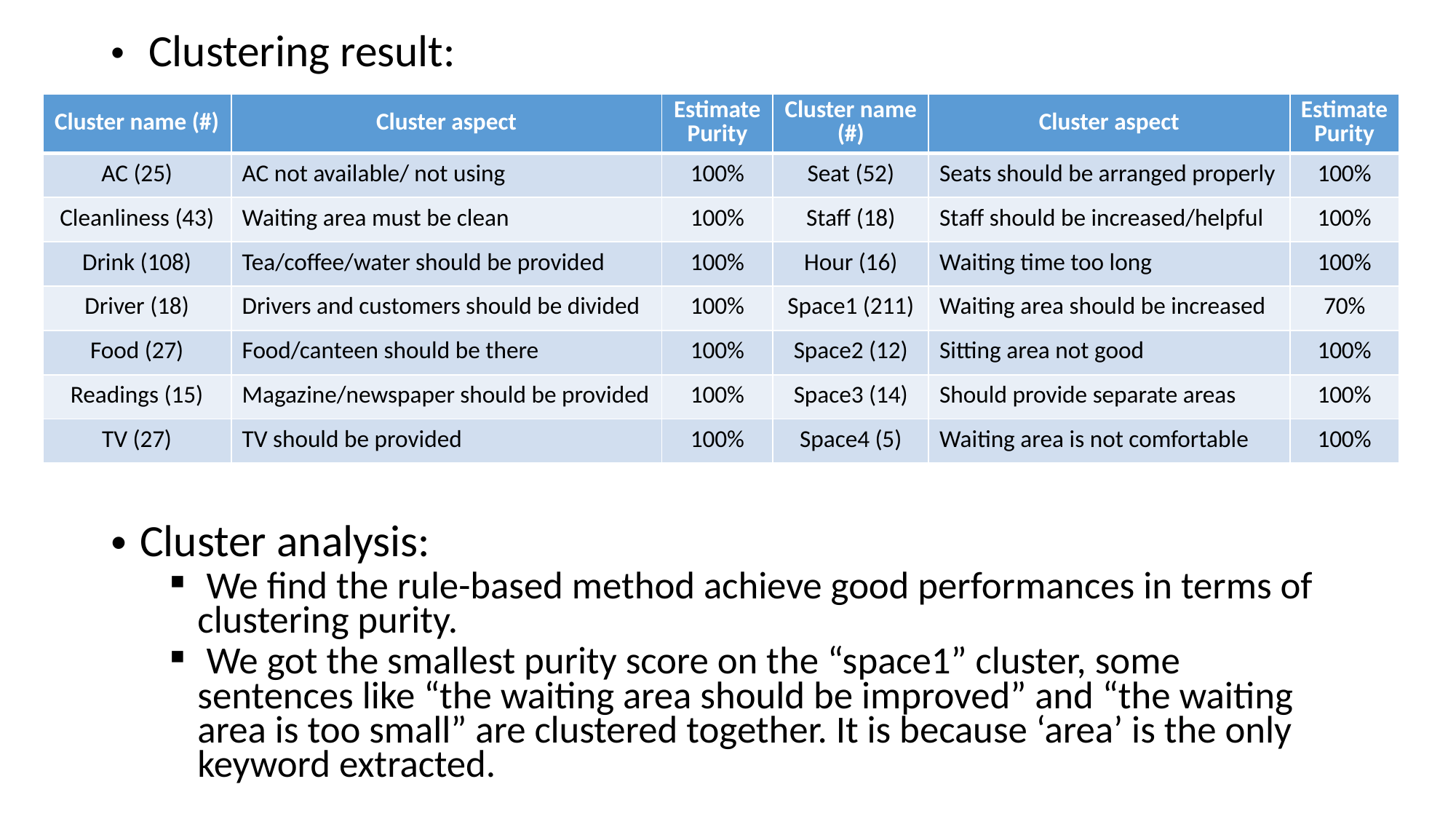

Clustering result:

Cluster analysis:
 We find the rule-based method achieve good performances in terms of clustering purity.
 We got the smallest purity score on the “space1” cluster, some sentences like “the waiting area should be improved” and “the waiting area is too small” are clustered together. It is because ‘area’ is the only keyword extracted.
| Cluster name (#) | Cluster aspect | Estimate Purity | Cluster name (#) | Cluster aspect | Estimate Purity |
| --- | --- | --- | --- | --- | --- |
| AC (25) | AC not available/ not using | 100% | Seat (52) | Seats should be arranged properly | 100% |
| Cleanliness (43) | Waiting area must be clean | 100% | Staff (18) | Staff should be increased/helpful | 100% |
| Drink (108) | Tea/coffee/water should be provided | 100% | Hour (16) | Waiting time too long | 100% |
| Driver (18) | Drivers and customers should be divided | 100% | Space1 (211) | Waiting area should be increased | 70% |
| Food (27) | Food/canteen should be there | 100% | Space2 (12) | Sitting area not good | 100% |
| Readings (15) | Magazine/newspaper should be provided | 100% | Space3 (14) | Should provide separate areas | 100% |
| TV (27) | TV should be provided | 100% | Space4 (5) | Waiting area is not comfortable | 100% |